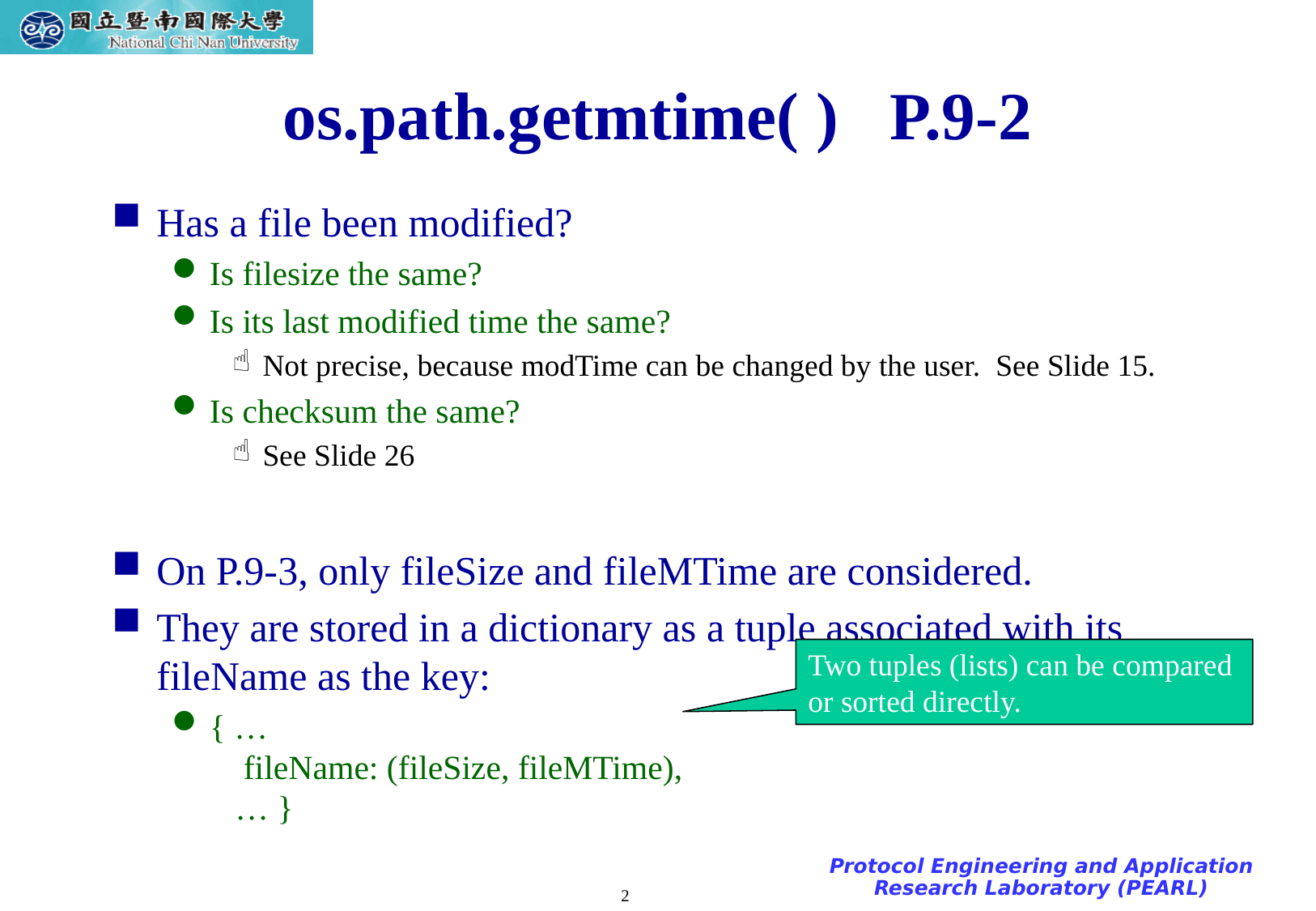

# os.path.getmtime( )	P.9-2
Has a file been modified?
Is filesize the same?
Is its last modified time the same?
Not precise, because modTime can be changed by the user.  See Slide 15.
Is checksum the same?
See Slide 26

On P.9-3, only fileSize and fileMTime are considered.
They are stored in a dictionary as a tuple associated with its fileName as the key:
{ …
    fileName: (fileSize, fileMTime),
   … }
Two tuples (lists) can be compared or sorted directly.